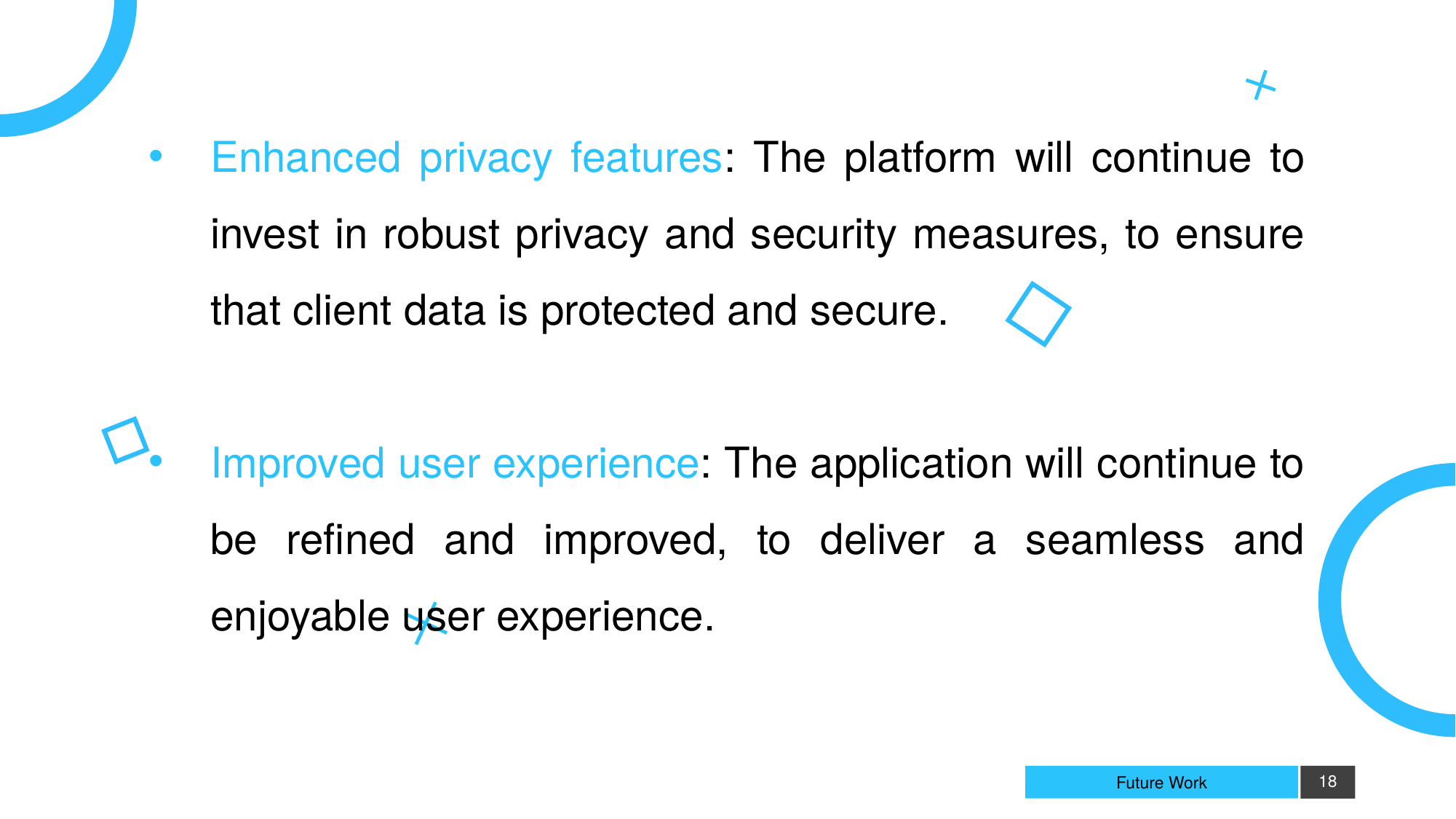

Enhanced privacy features: The platform will continue to invest in robust privacy and security measures, to ensure that client data is protected and secure.

Improved user experience: The application will continue to be refined and improved, to deliver a seamless and enjoyable user experience.
# Future Work